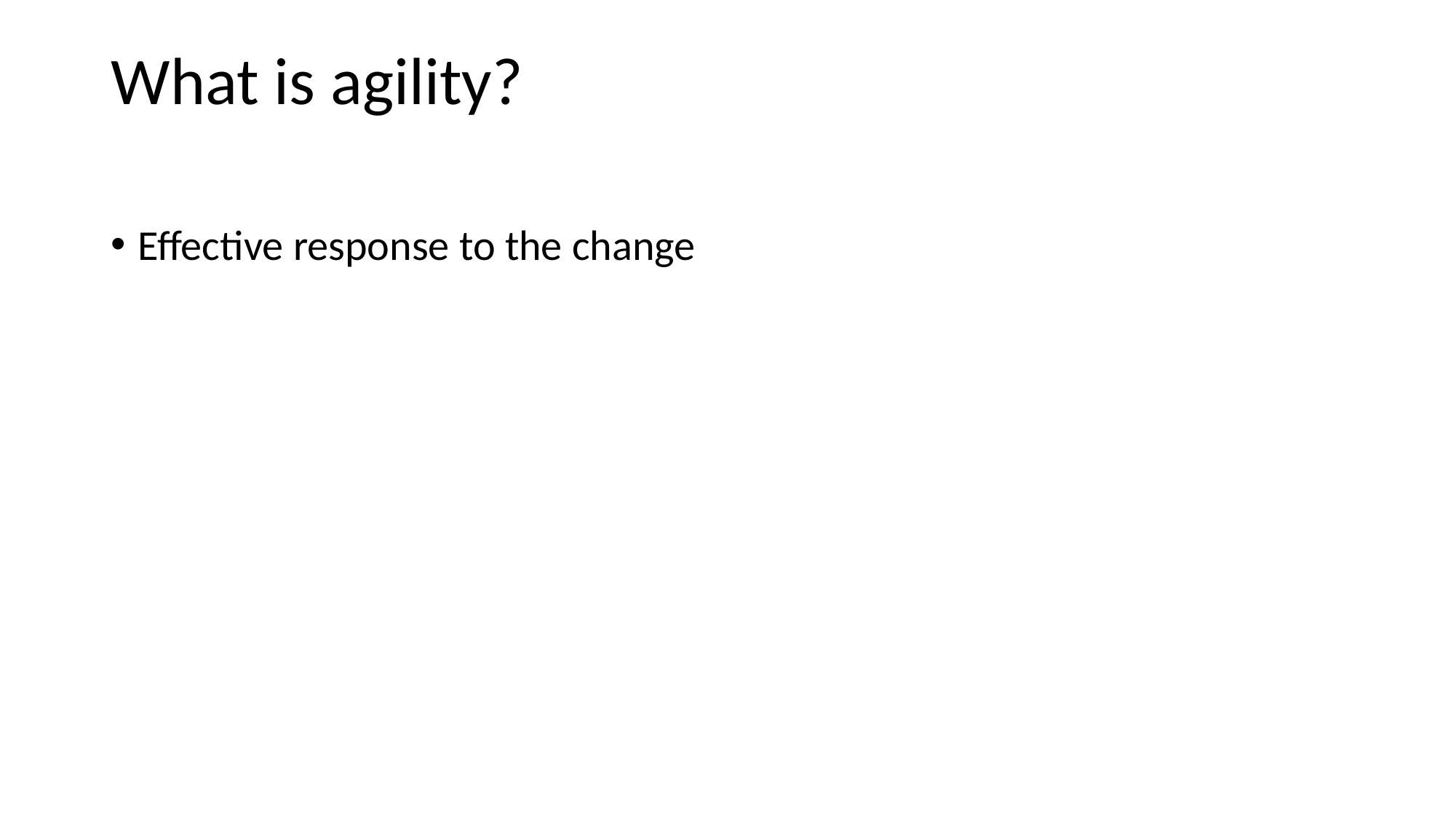

# What is agility?
Effective response to the change